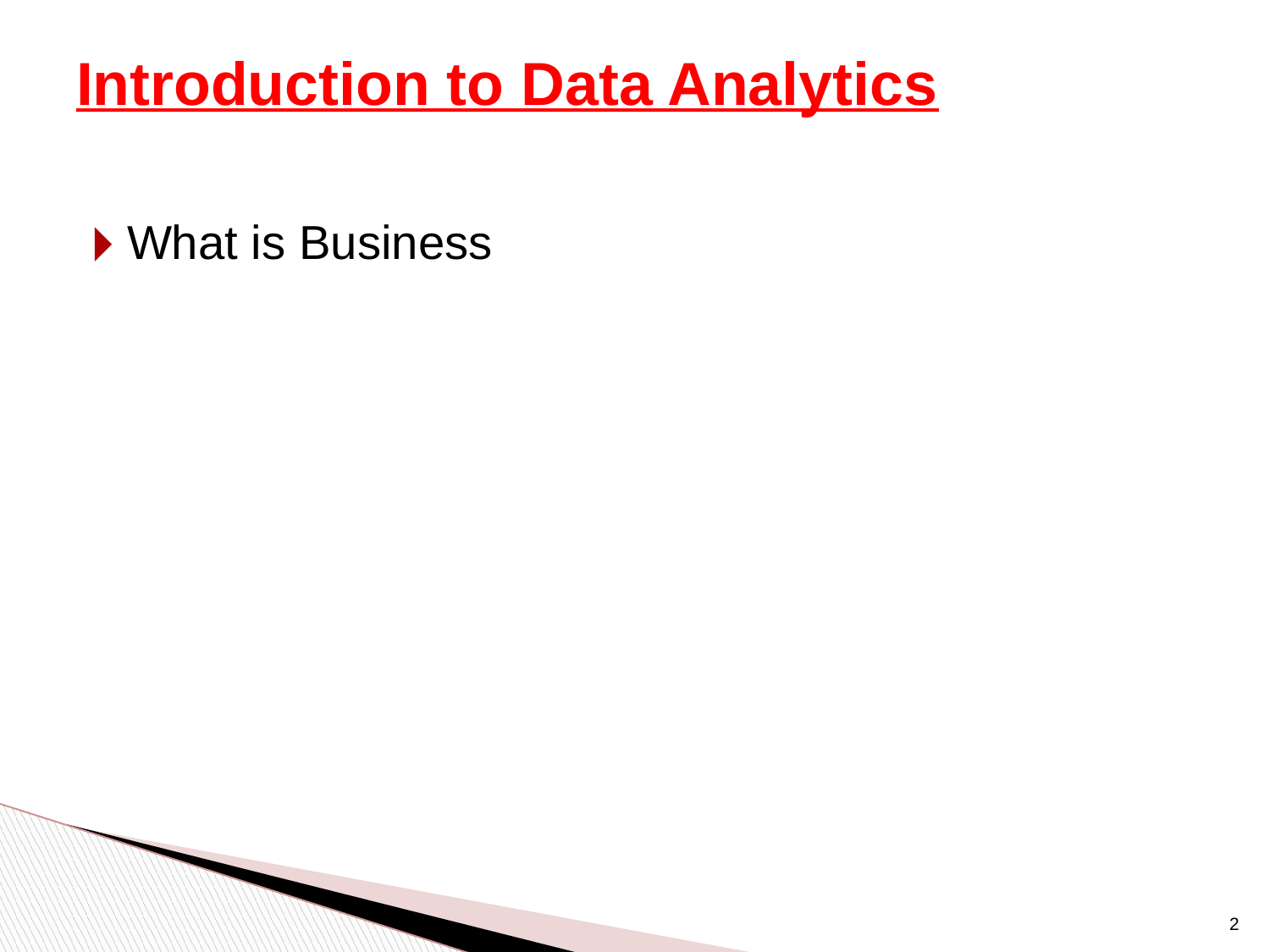

# Introduction to Data Analytics
What is Business
2